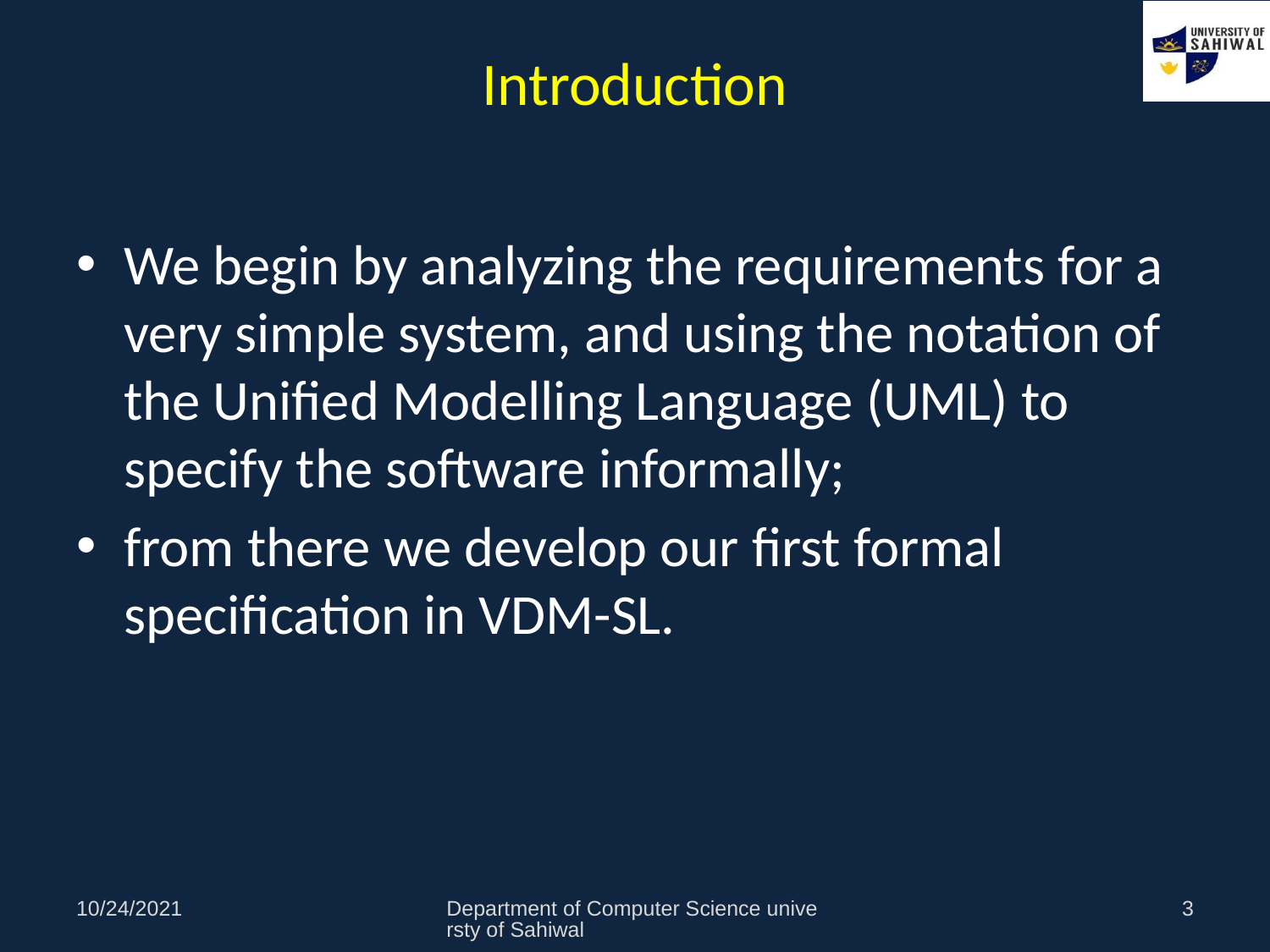

# Introduction
We begin by analyzing the requirements for a very simple system, and using the notation of the Unified Modelling Language (UML) to specify the software informally;
from there we develop our first formal specification in VDM-SL.
10/24/2021
Department of Computer Science universty of Sahiwal
3